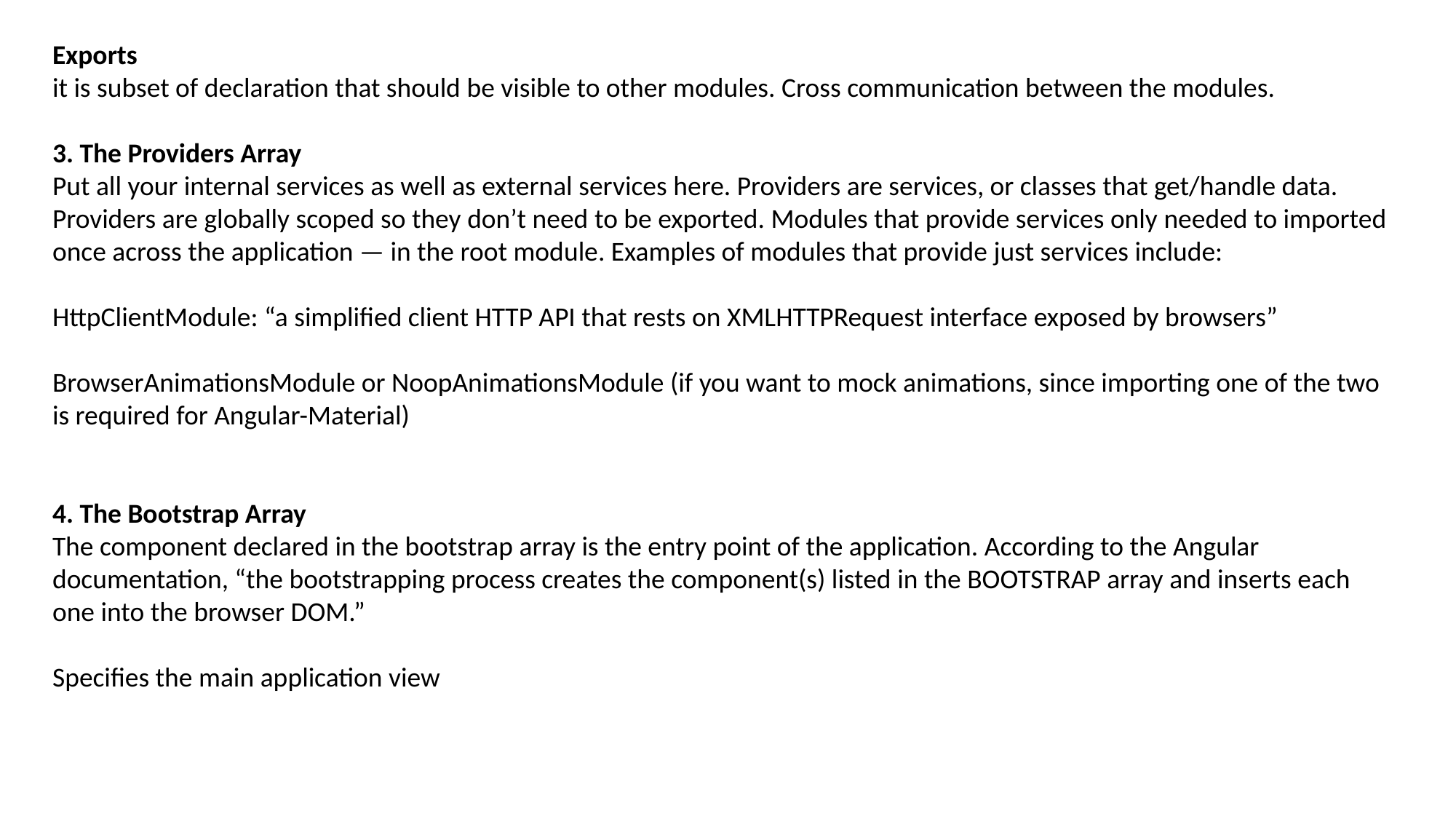

Exports
it is subset of declaration that should be visible to other modules. Cross communication between the modules.

3. The Providers Array
Put all your internal services as well as external services here. Providers are services, or classes that get/handle data.
Providers are globally scoped so they don’t need to be exported. Modules that provide services only needed to imported once across the application — in the root module. Examples of modules that provide just services include:

HttpClientModule: “a simplified client HTTP API that rests on XMLHTTPRequest interface exposed by browsers”

BrowserAnimationsModule or NoopAnimationsModule (if you want to mock animations, since importing one of the two is required for Angular-Material)

4. The Bootstrap Array
The component declared in the bootstrap array is the entry point of the application. According to the Angular documentation, “the bootstrapping process creates the component(s) listed in the BOOTSTRAP array and inserts each one into the browser DOM.”

Specifies the main application view